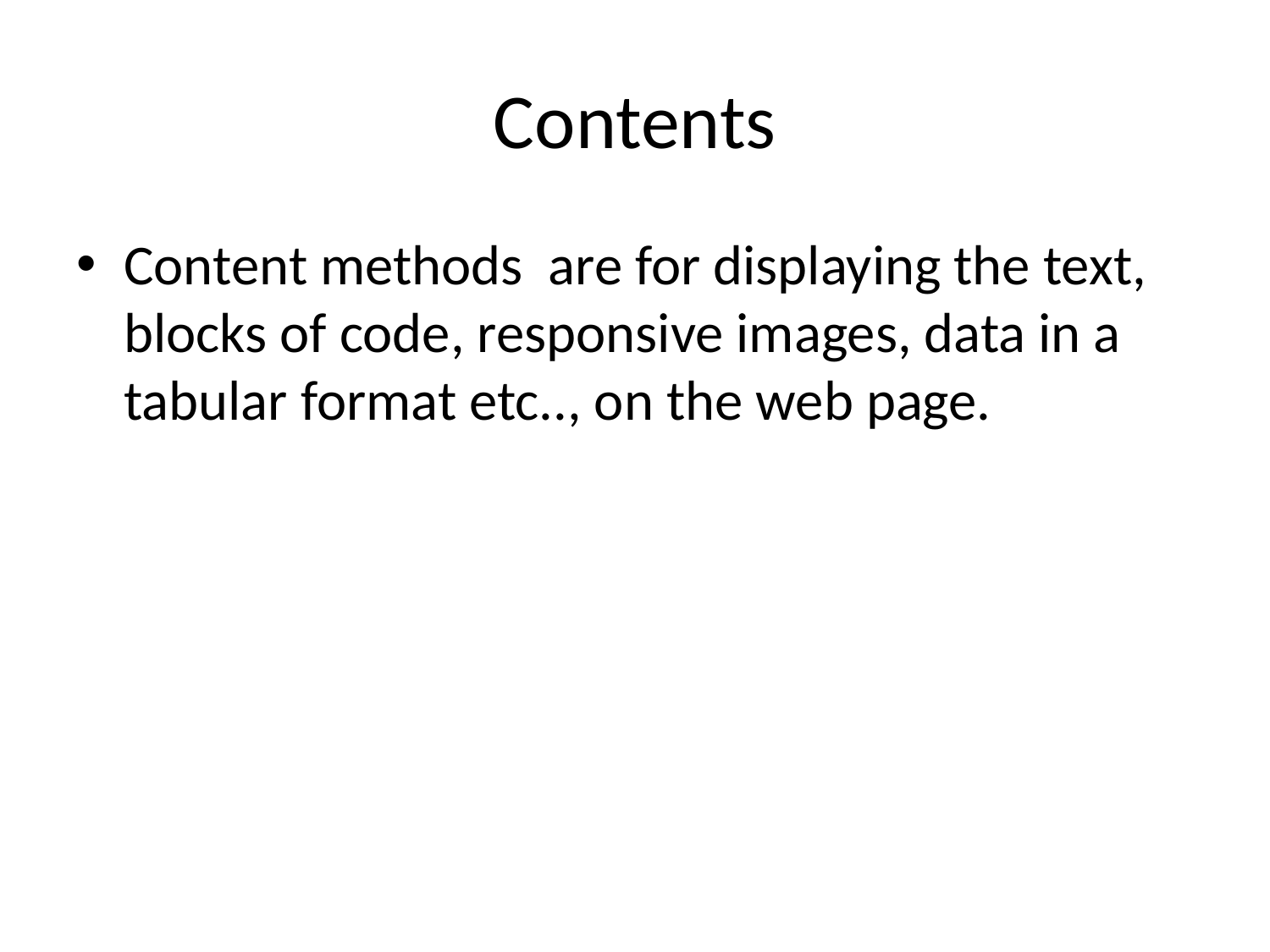

# Contents
Content methods  are for displaying the text, blocks of code, responsive images, data in a tabular format etc.., on the web page.